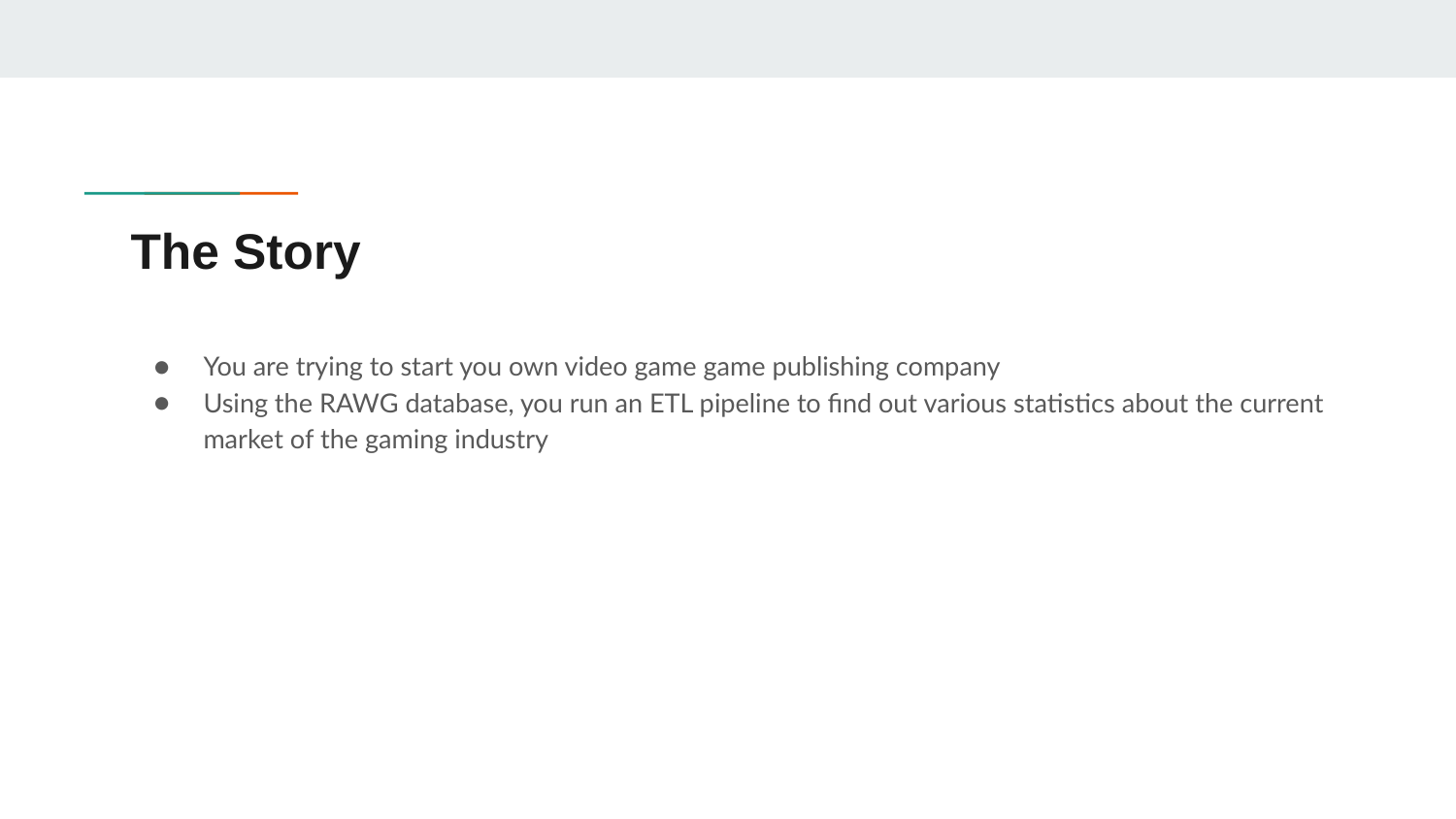

# The Story
You are trying to start you own video game game publishing company
Using the RAWG database, you run an ETL pipeline to find out various statistics about the current market of the gaming industry